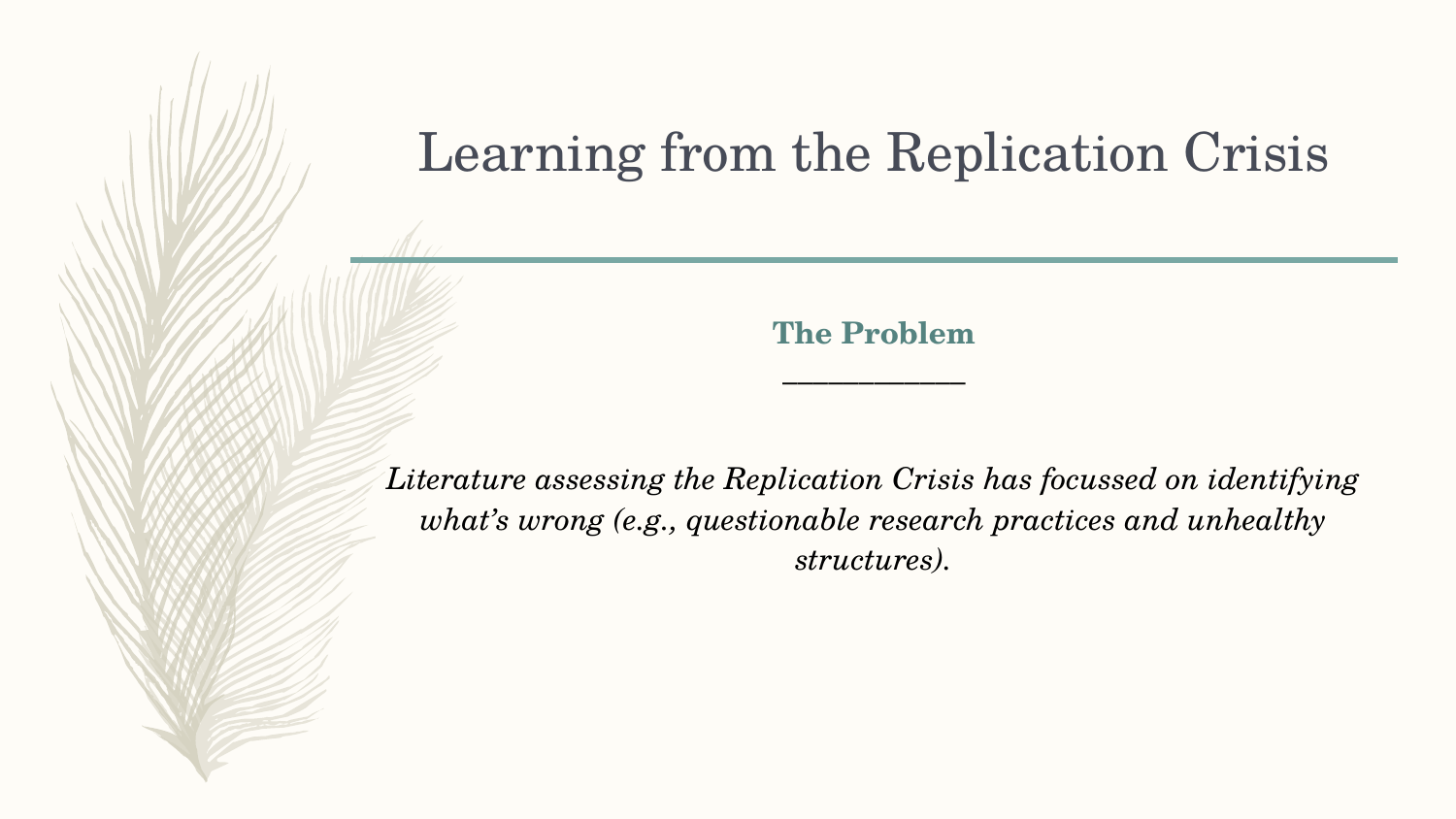

Learning from the Replication Crisis

The Problem
____________

Literature assessing the Replication Crisis has focussed on identifying what’s wrong (e.g., questionable research practices and unhealthy structures).